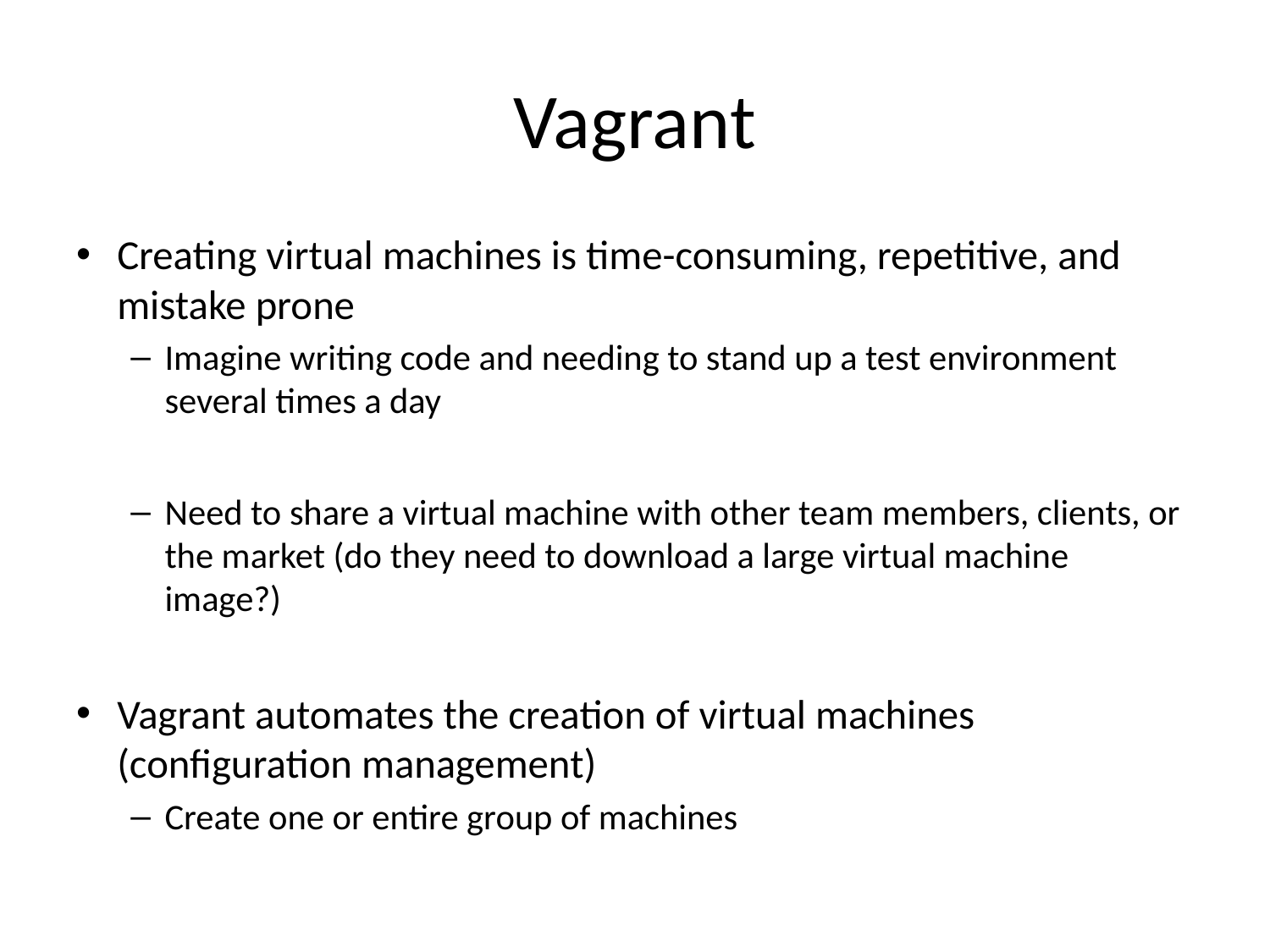

# Vagrant
Creating virtual machines is time-consuming, repetitive, and mistake prone
Imagine writing code and needing to stand up a test environment several times a day

Need to share a virtual machine with other team members, clients, or the market (do they need to download a large virtual machine image?)

Vagrant automates the creation of virtual machines (configuration management)
Create one or entire group of machines